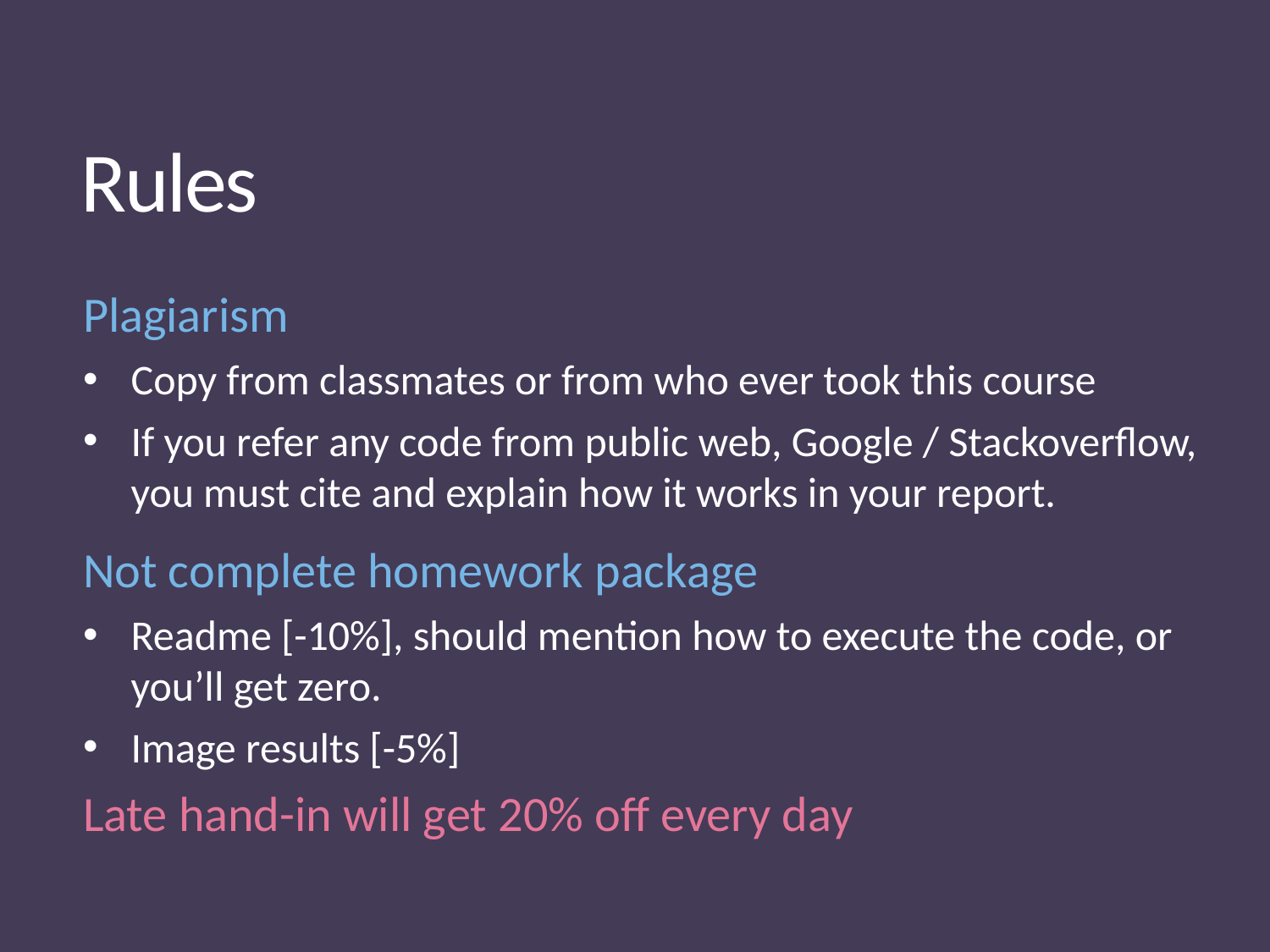

# Rules
Plagiarism
Copy from classmates or from who ever took this course
If you refer any code from public web, Google / Stackoverflow, you must cite and explain how it works in your report.
Not complete homework package
Readme [-10%], should mention how to execute the code, or  you’ll get zero.
Image results [-5%]
Late hand-in will get 20% off every day